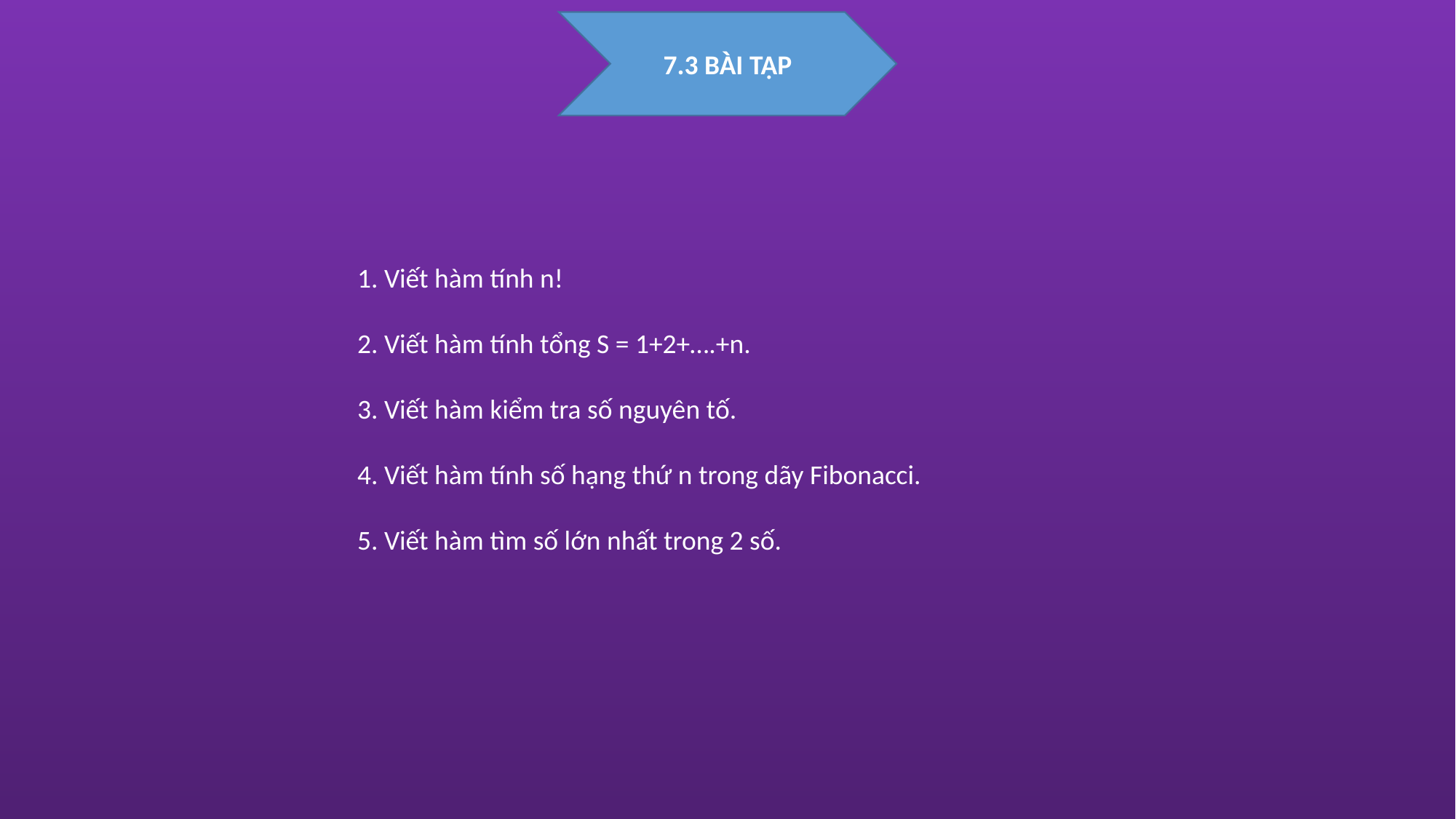

7.3 BÀI TẬP
1. Viết hàm tính n!

2. Viết hàm tính tổng S = 1+2+….+n.

3. Viết hàm kiểm tra số nguyên tố.

4. Viết hàm tính số hạng thứ n trong dãy Fibonacci.

5. Viết hàm tìm số lớn nhất trong 2 số.